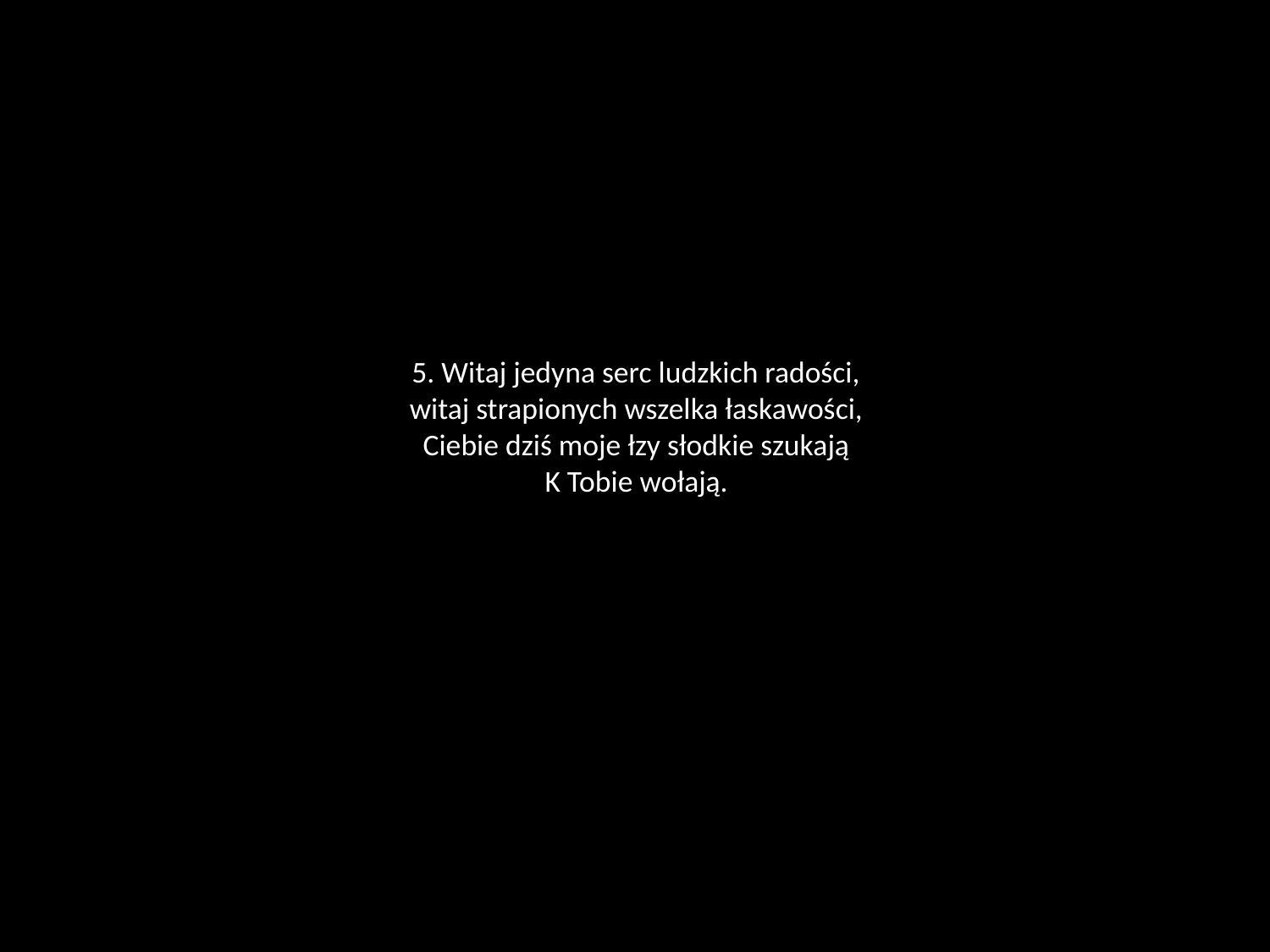

# 5. Witaj jedyna serc ludzkich radości, witaj strapionych wszelka łaskawości, Ciebie dziś moje łzy słodkie szukają K Tobie wołają.